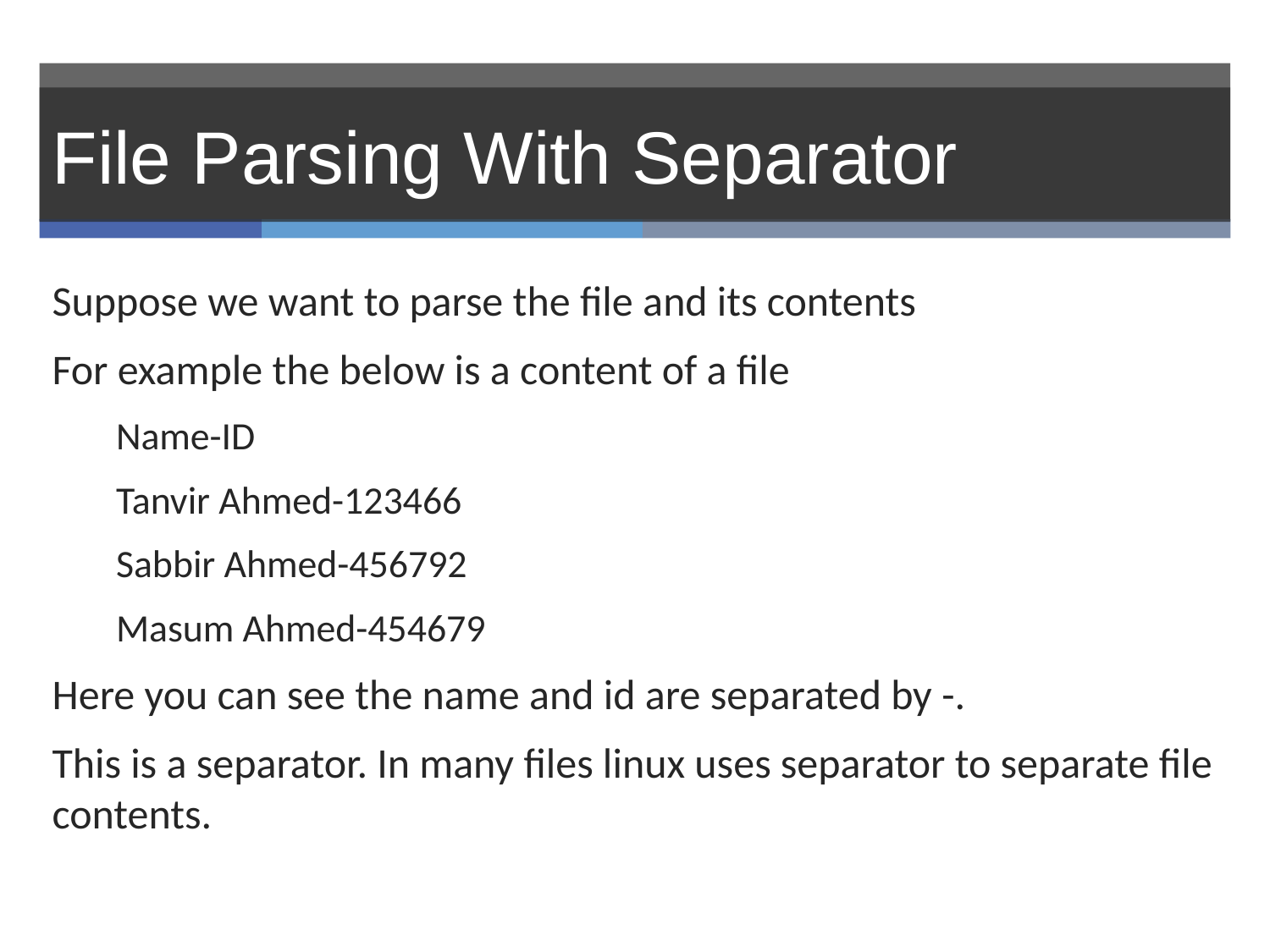

# File Parsing With Separator
Suppose we want to parse the file and its contents
For example the below is a content of a file
Name-ID
Tanvir Ahmed-123466
Sabbir Ahmed-456792
Masum Ahmed-454679
Here you can see the name and id are separated by -.
This is a separator. In many files linux uses separator to separate file contents.